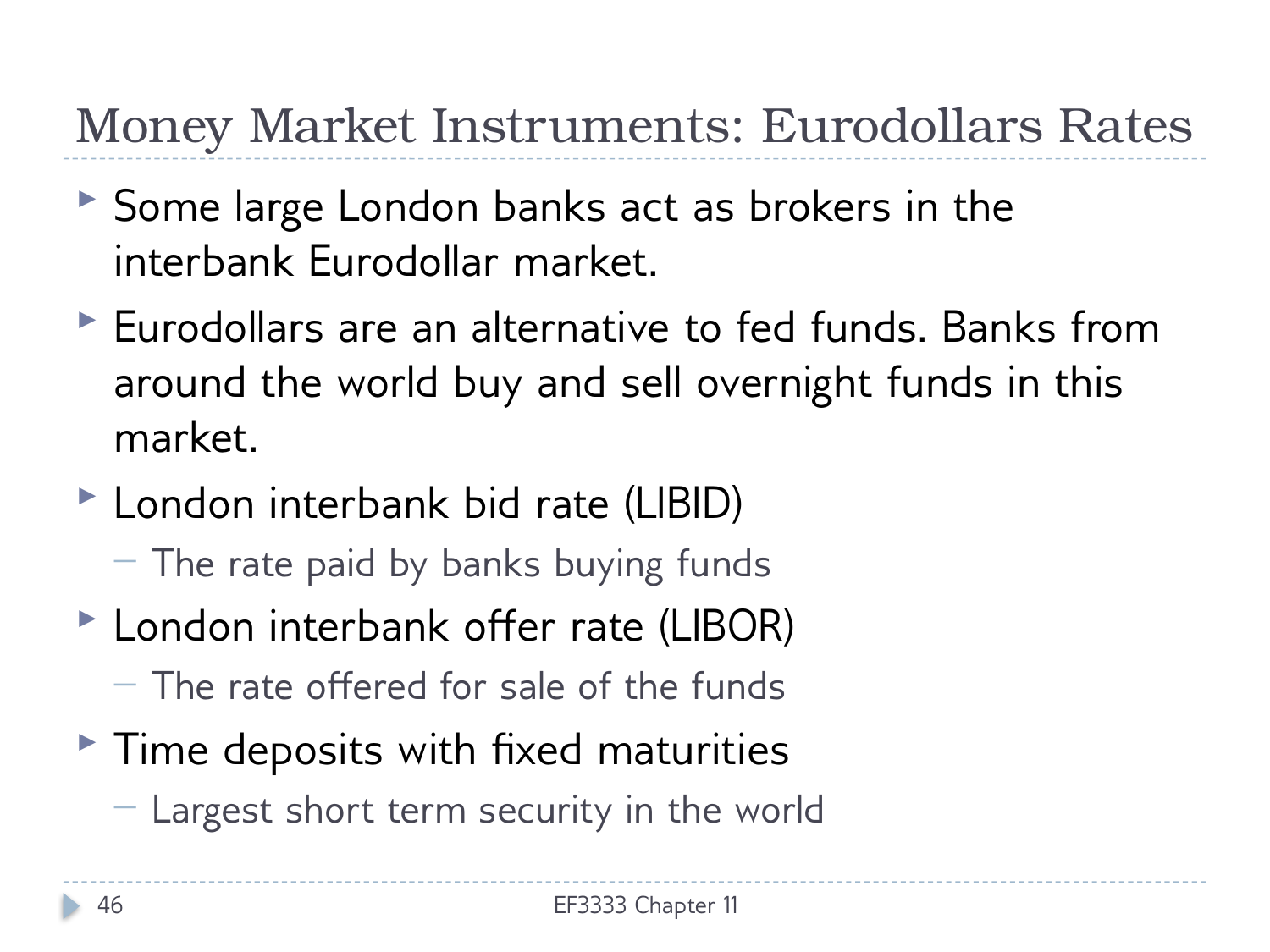

# Money Market Instruments: Eurodollars Rates
Some large London banks act as brokers in the interbank Eurodollar market.
Eurodollars are an alternative to fed funds. Banks from around the world buy and sell overnight funds in this market.
London interbank bid rate (LIBID)
The rate paid by banks buying funds
London interbank offer rate (LIBOR)
The rate offered for sale of the funds
Time deposits with fixed maturities
Largest short term security in the world
46
EF3333 Chapter 11